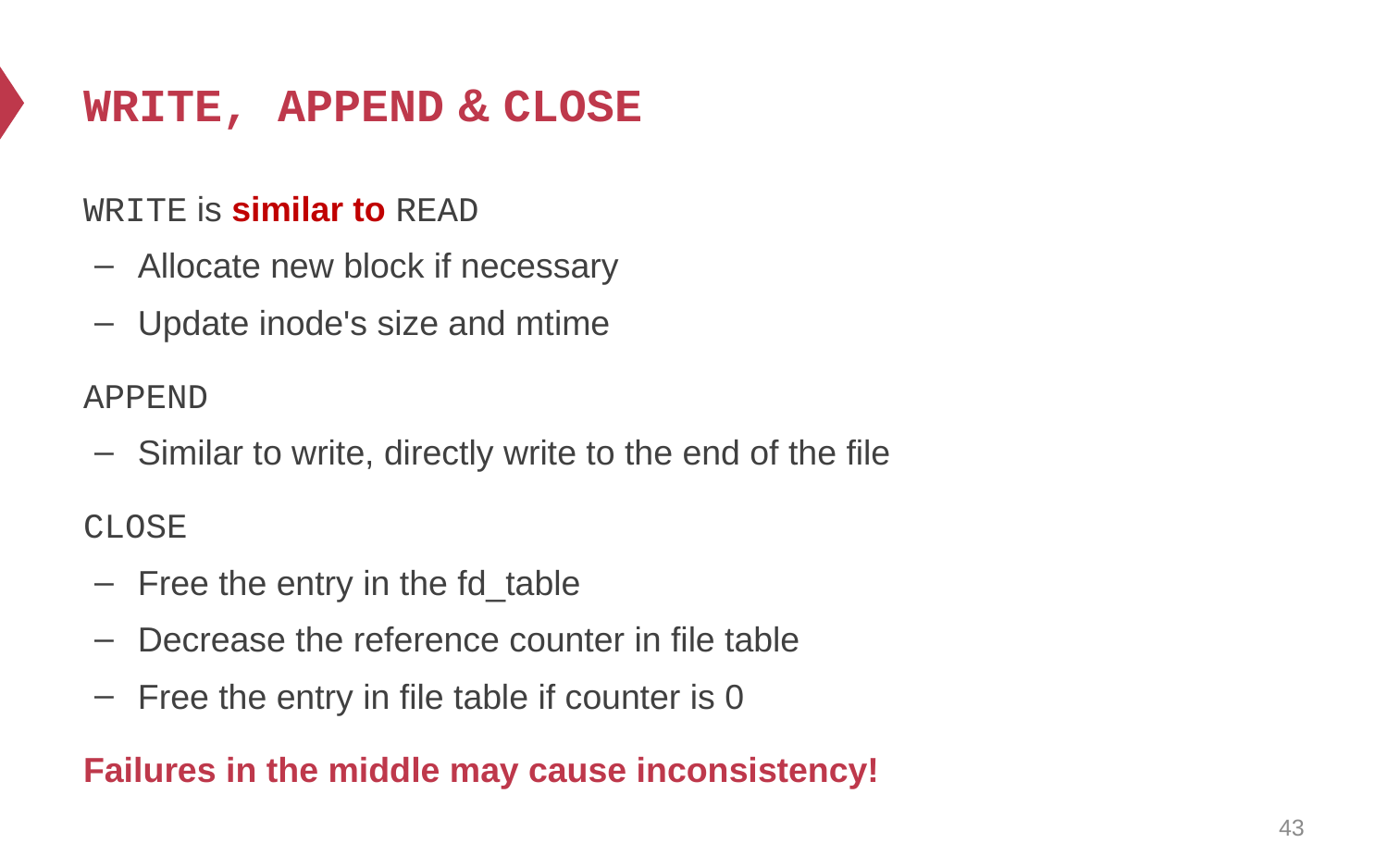

# WRITE, APPEND & CLOSE
WRITE is similar to READ
Allocate new block if necessary
Update inode's size and mtime
APPEND
Similar to write, directly write to the end of the file
CLOSE
Free the entry in the fd_table
Decrease the reference counter in file table
Free the entry in file table if counter is 0
Failures in the middle may cause inconsistency!
43